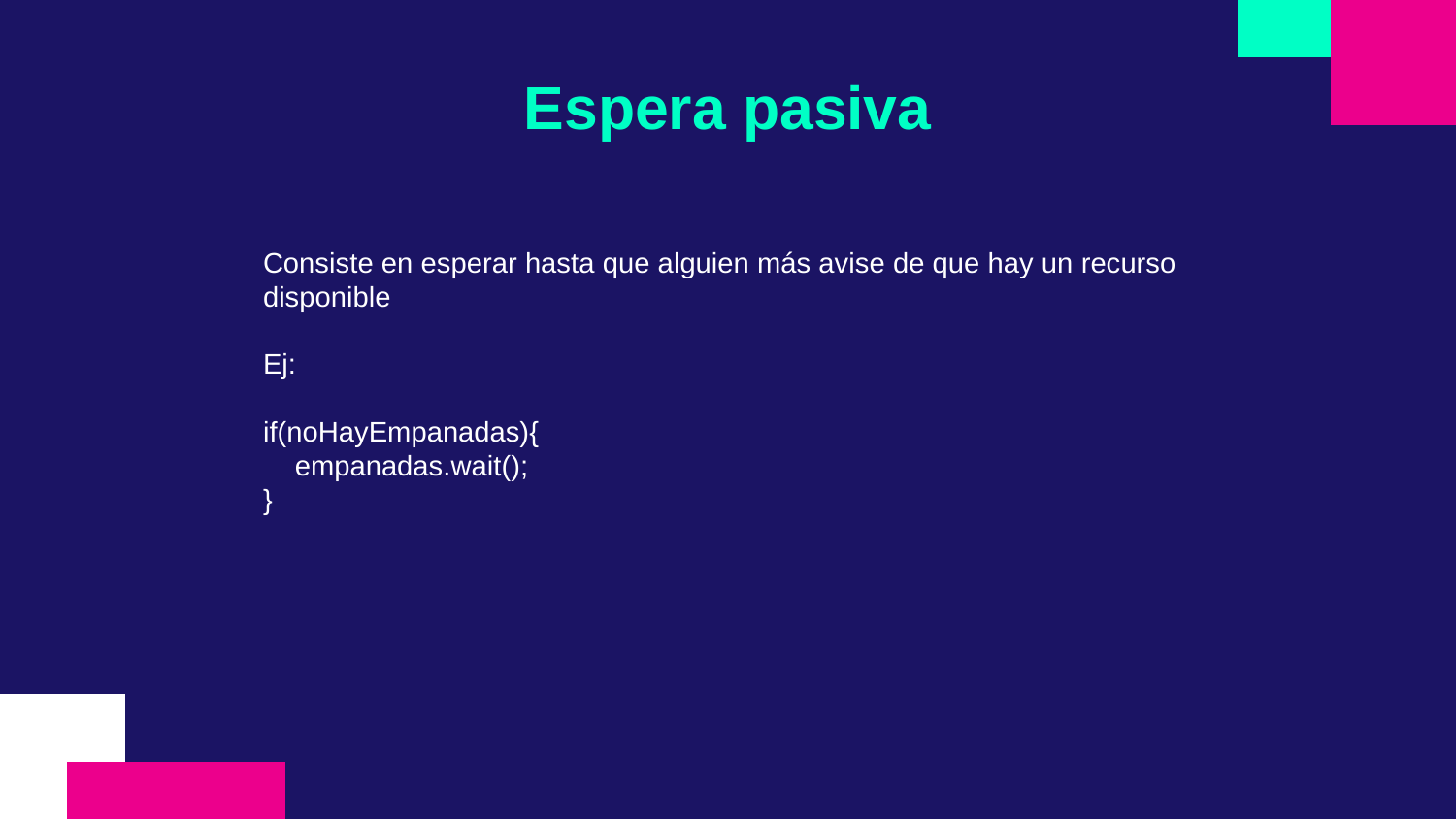

# Espera pasiva
Consiste en esperar hasta que alguien más avise de que hay un recurso disponible

Ej:

if(noHayEmpanadas){
    empanadas.wait();
}